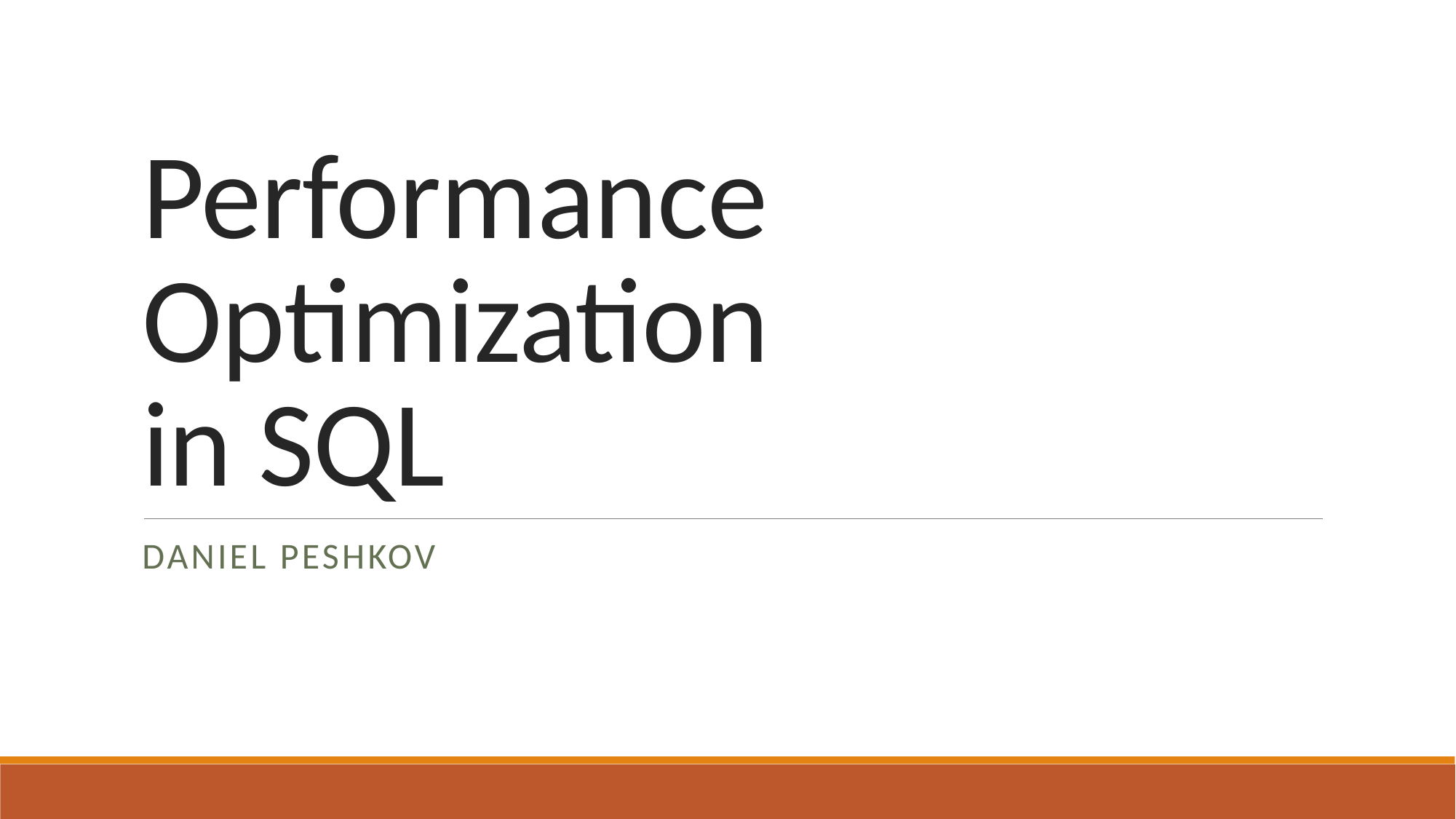

# Performance Optimization in SQL
Daniel Peshkov